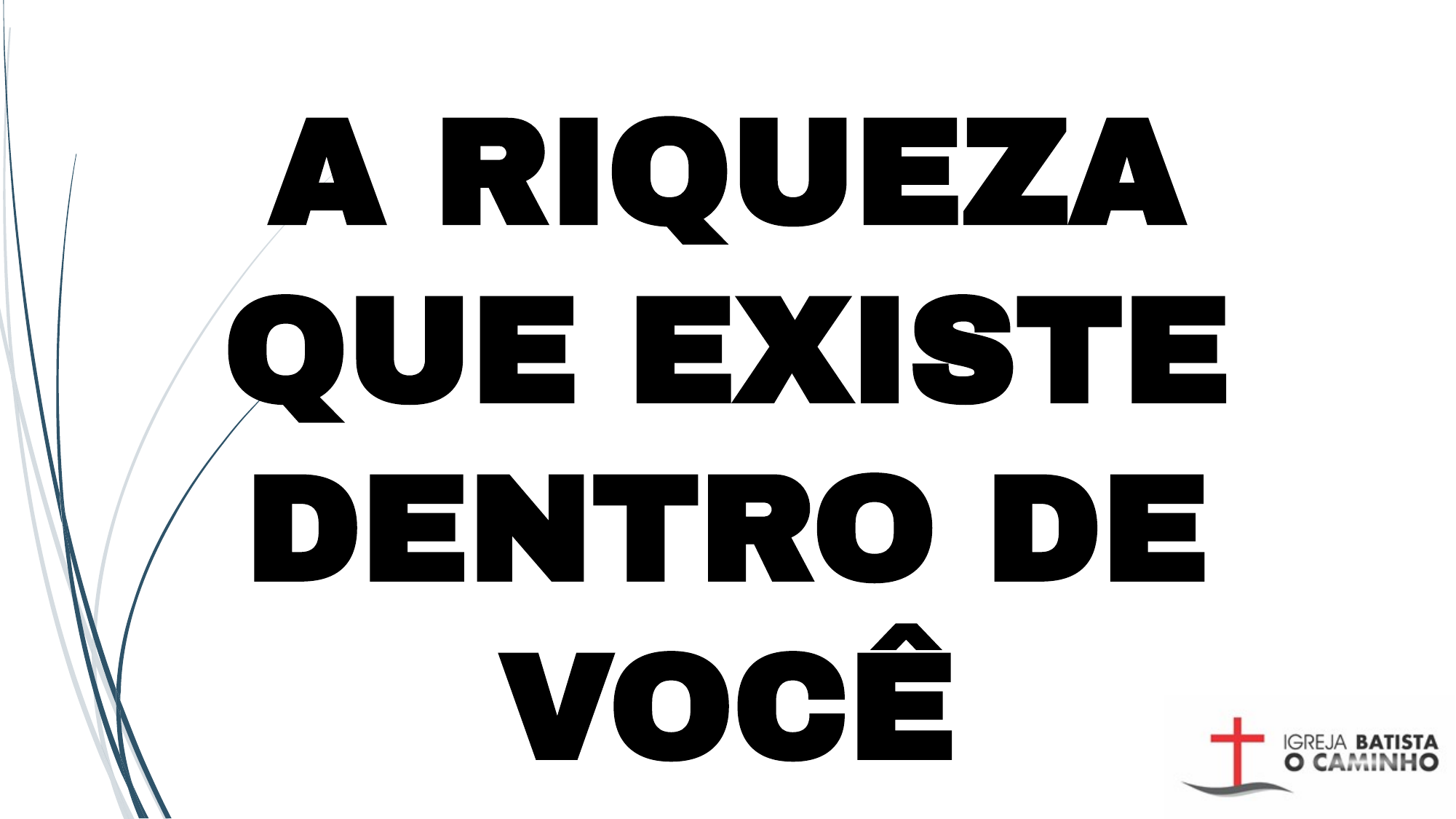

# A RIQUEZA QUE EXISTE DENTRO DE VOCÊ